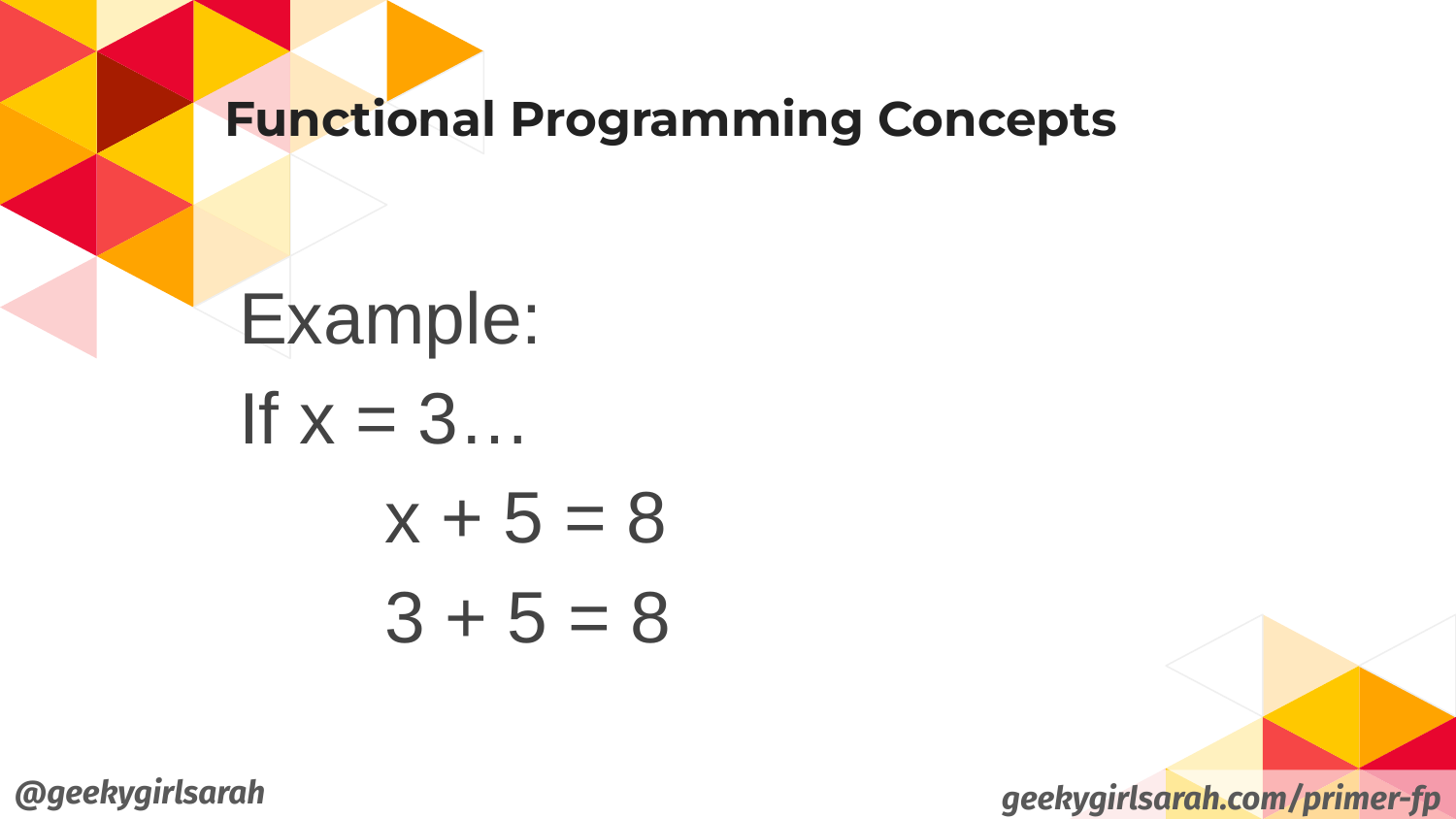

# Functional Programming Concepts
Example:
If x = 3…
	x + 5 = 8
	3 + 5 = 8